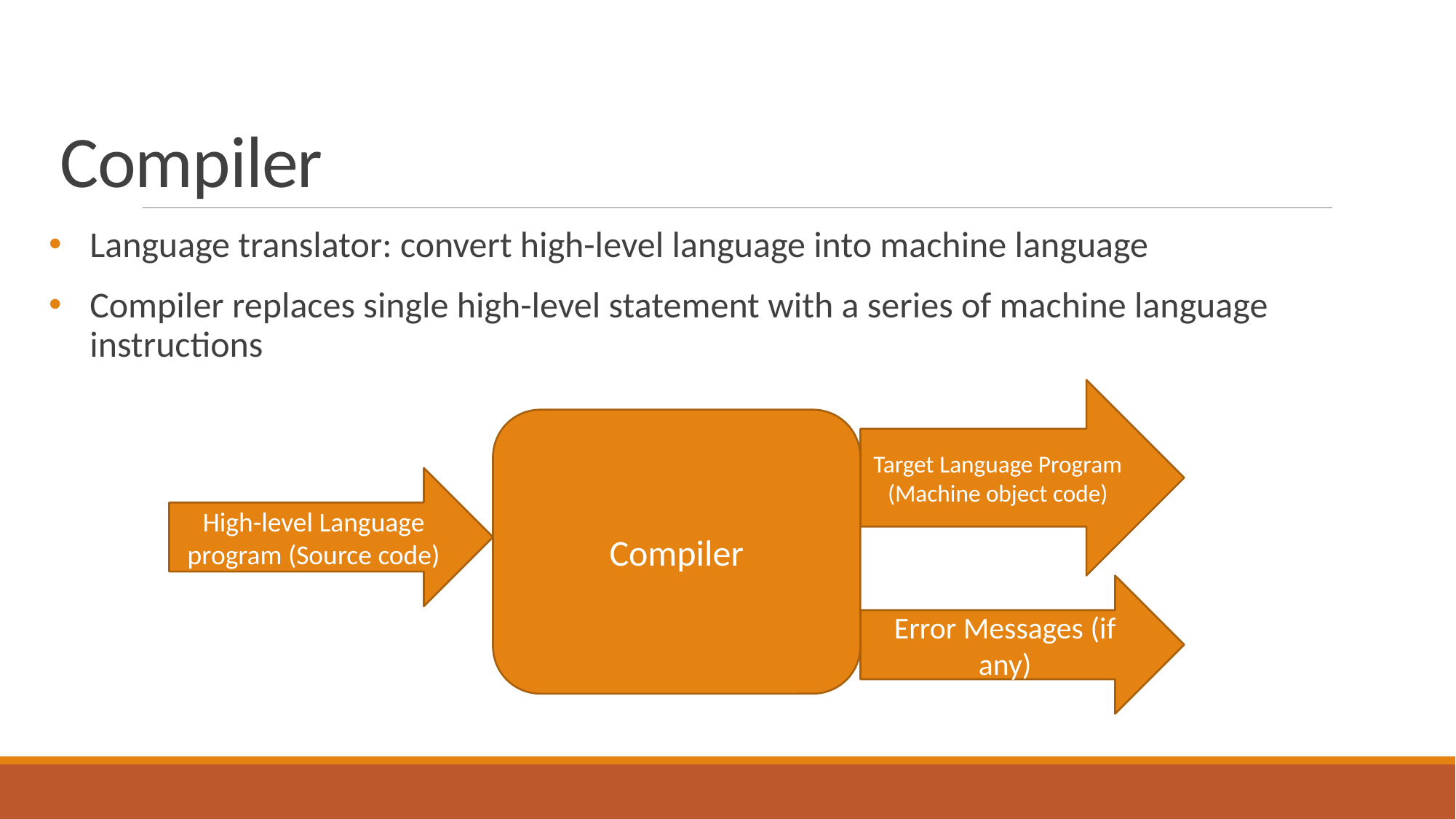

# Compiler
Language translator: convert high-level language into machine language
Compiler replaces single high-level statement with a series of machine language instructions
Target Language Program (Machine object code)
Compiler
High-level Language program (Source code)
Error Messages (if any)